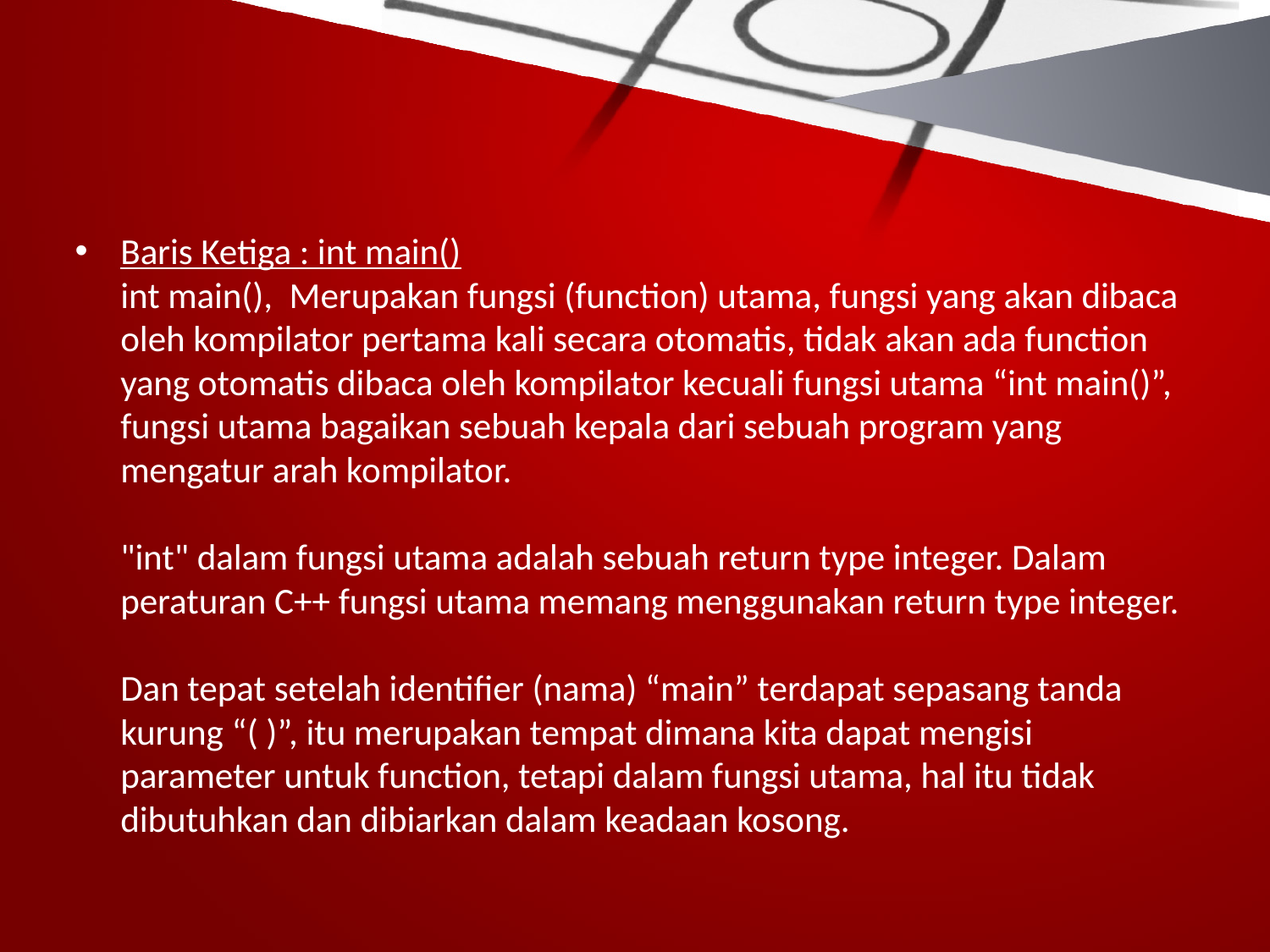

#
Baris Ketiga : int main()
int main(),  Merupakan fungsi (function) utama, fungsi yang akan dibaca oleh kompilator pertama kali secara otomatis, tidak akan ada function yang otomatis dibaca oleh kompilator kecuali fungsi utama “int main()”, fungsi utama bagaikan sebuah kepala dari sebuah program yang mengatur arah kompilator.
"int" dalam fungsi utama adalah sebuah return type integer. Dalam peraturan C++ fungsi utama memang menggunakan return type integer.
Dan tepat setelah identifier (nama) “main” terdapat sepasang tanda kurung “( )”, itu merupakan tempat dimana kita dapat mengisi parameter untuk function, tetapi dalam fungsi utama, hal itu tidak dibutuhkan dan dibiarkan dalam keadaan kosong.